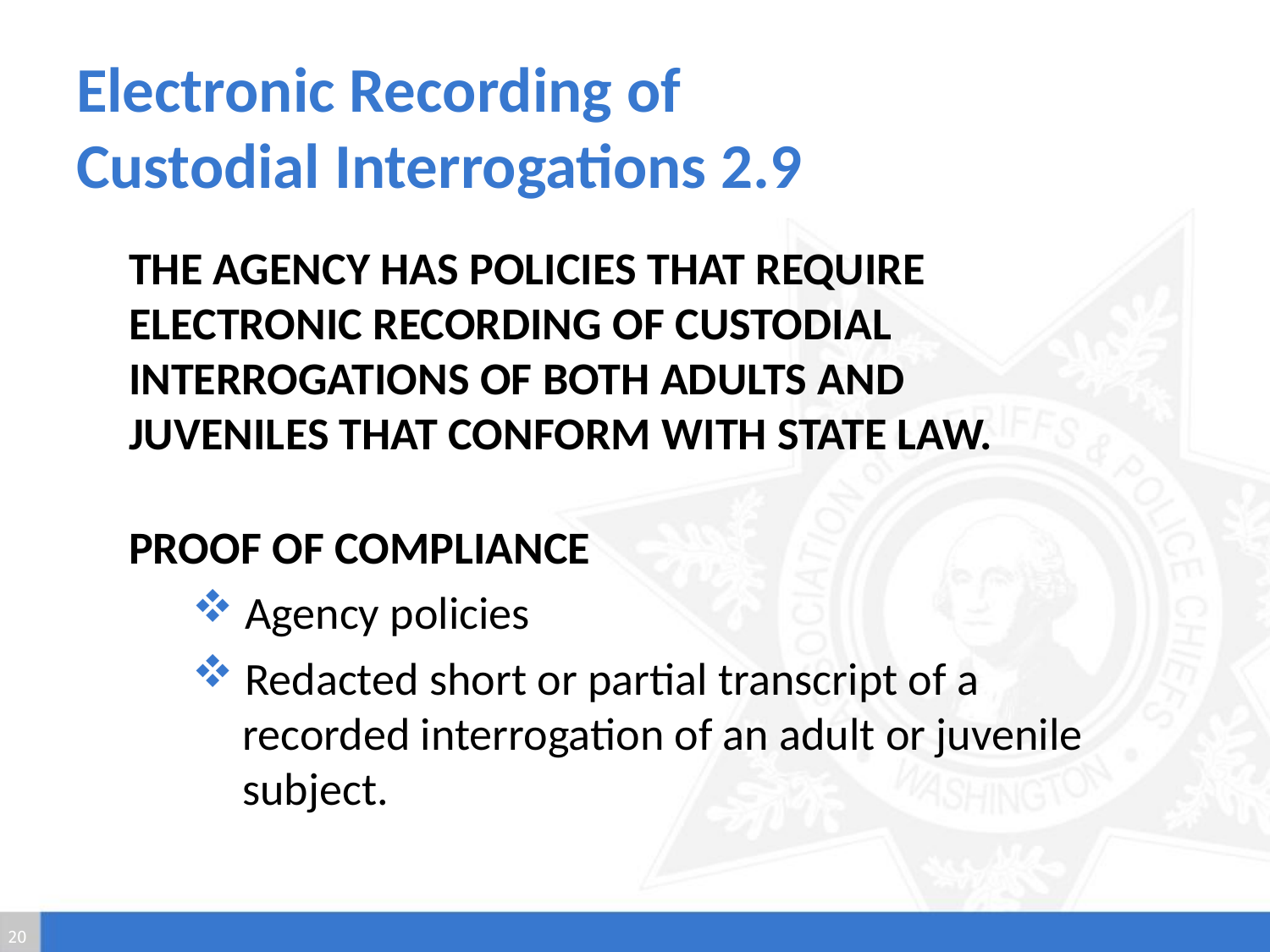

# Electronic Recording of Custodial Interrogations 2.9
The agency has policies that require electronic recording of custodial interrogations of both adults and juveniles that conform with state law.

Proof of Compliance
 Agency policies
 Redacted short or partial transcript of a
 recorded interrogation of an adult or juvenile
 subject.

20